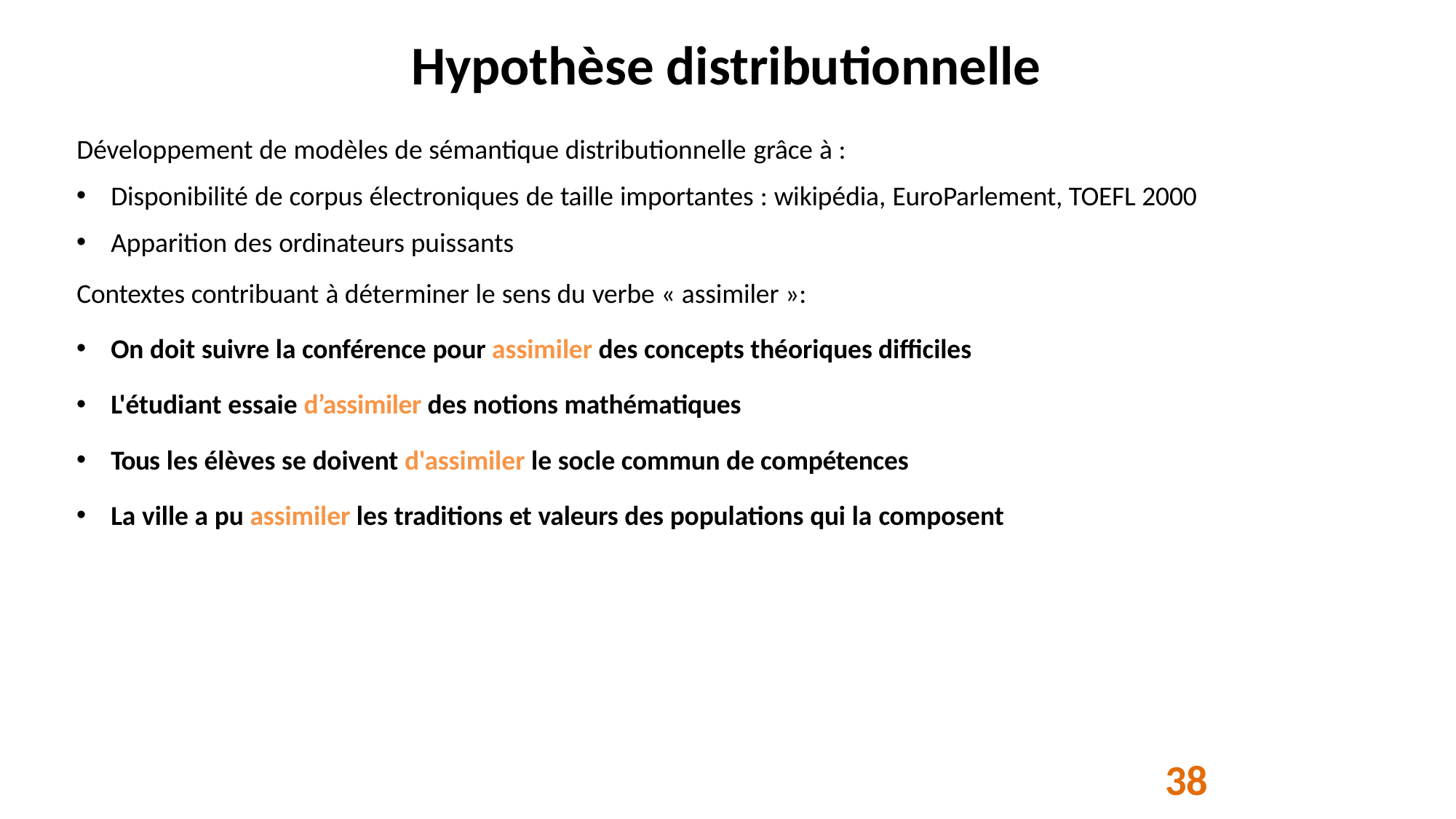

# Hypothèse distributionnelle
Développement de modèles de sémantique distributionnelle grâce à :
Disponibilité de corpus électroniques de taille importantes : wikipédia, EuroParlement, TOEFL 2000
Apparition des ordinateurs puissants
Contextes contribuant à déterminer le sens du verbe « assimiler »:
On doit suivre la conférence pour assimiler des concepts théoriques difficiles
L'étudiant essaie d’assimiler des notions mathématiques
Tous les élèves se doivent d'assimiler le socle commun de compétences
La ville a pu assimiler les traditions et valeurs des populations qui la composent
38